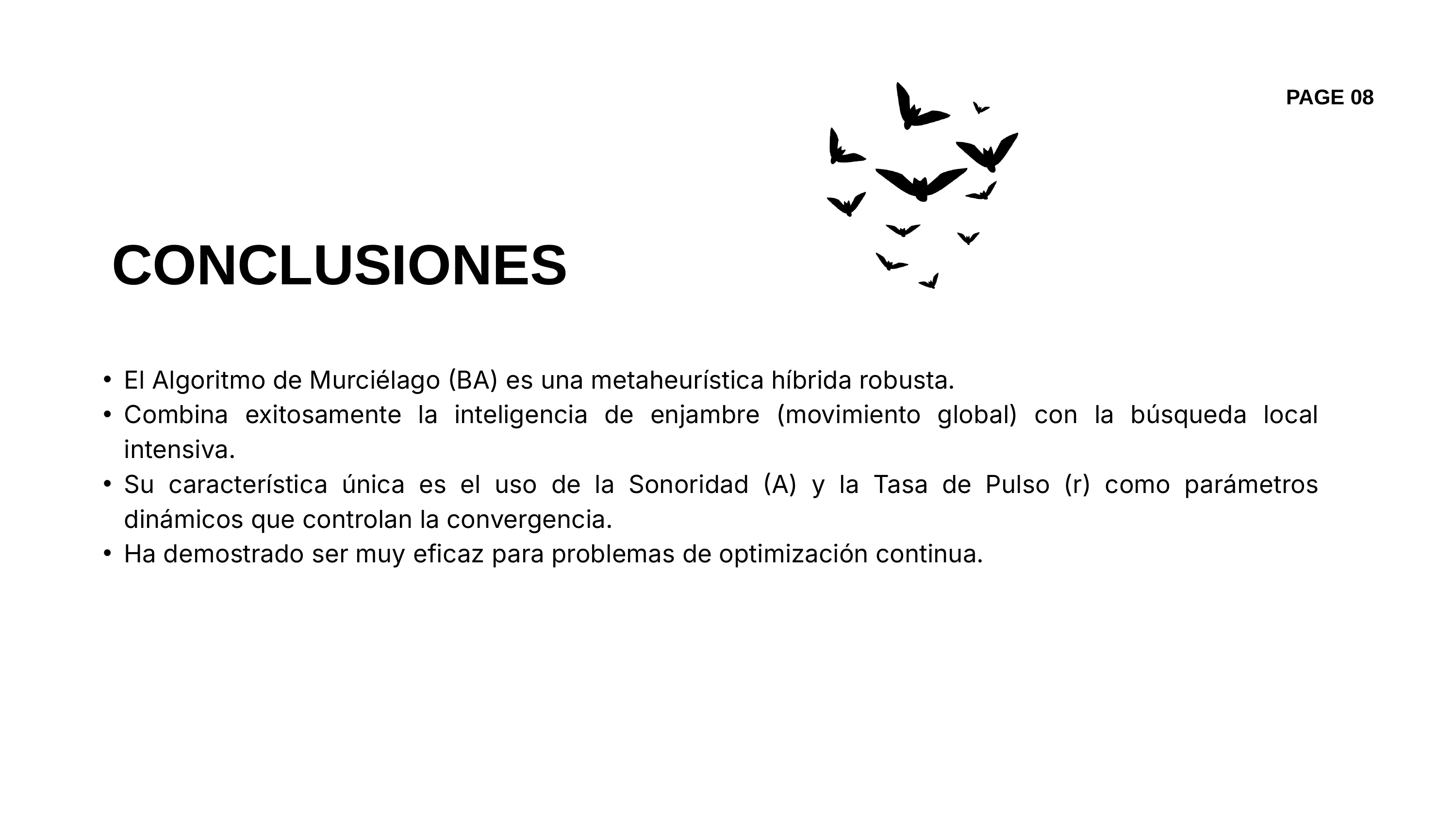

PAGE 08

CONCLUSIONES
El Algoritmo de Murciélago (BA) es una metaheurística híbrida robusta.
Combina exitosamente la inteligencia de enjambre (movimiento global) con la búsqueda local intensiva.
Su característica única es el uso de la Sonoridad (A) y la Tasa de Pulso (r) como parámetros dinámicos que controlan la convergencia.
Ha demostrado ser muy eficaz para problemas de optimización continua.

02